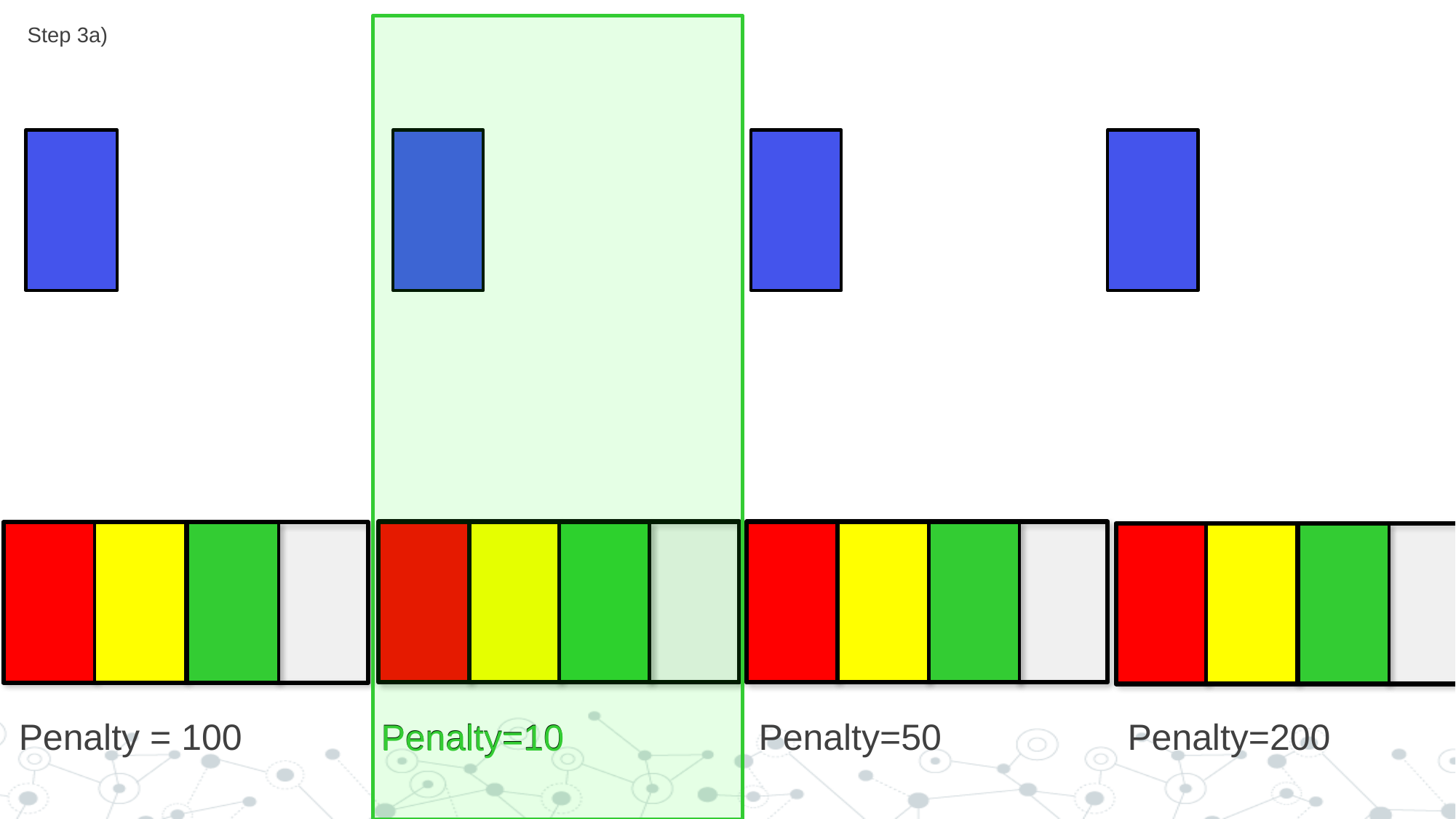

Step 3a)

Penalty = 100
Penalty=10
Penalty=50
Penalty=200
Penalty=10